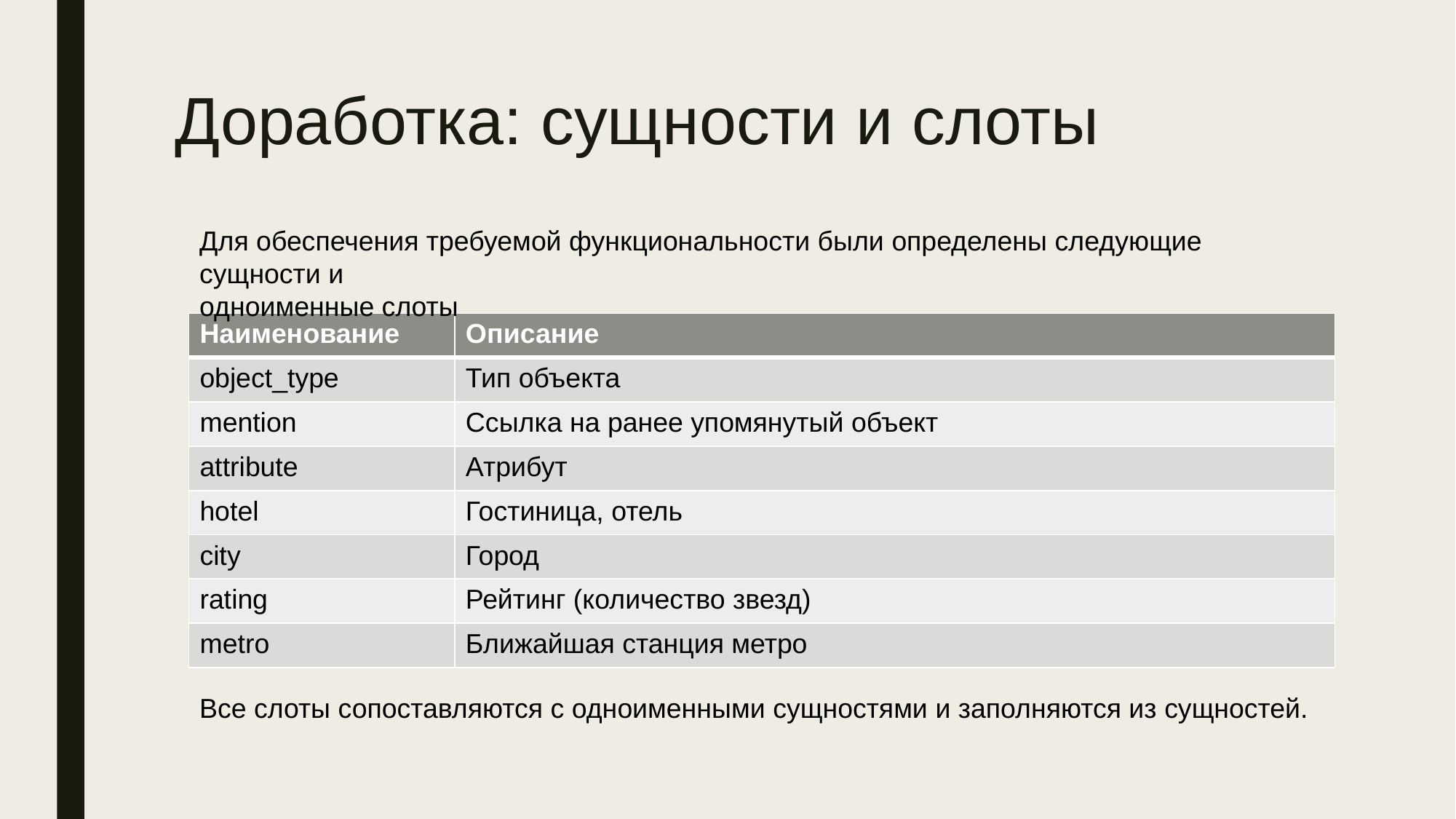

# Доработка: сущности и слоты
Для обеспечения требуемой функциональности были определены следующие сущности и
одноименные слоты
| Наименование | Описание |
| --- | --- |
| object\_type | Тип объекта |
| mention | Ссылка на ранее упомянутый объект |
| attribute | Атрибут |
| hotel | Гостиница, отель |
| city | Город |
| rating | Рейтинг (количество звезд) |
| metro | Ближайшая станция метро |
Все слоты сопоставляются с одноименными сущностями и заполняются из сущностей.